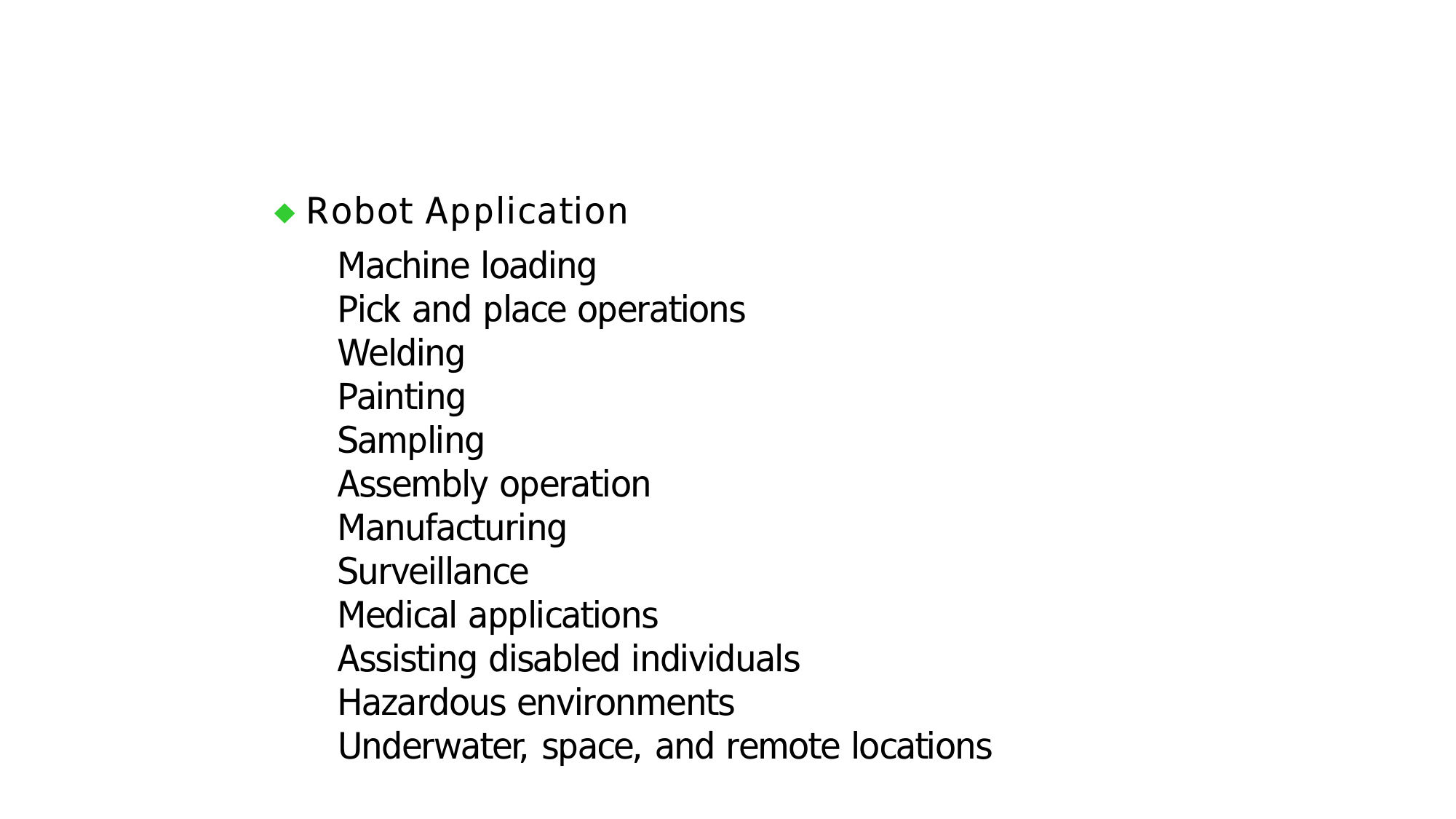

#
♦ Robot Application
Machine loading
Pick and place operations
Welding
Painting
Sampling
Assembly operation
Manufacturing
Surveillance
Medical applications
Assisting disabled individuals
Hazardous environments
Underwater, space, and remote locations